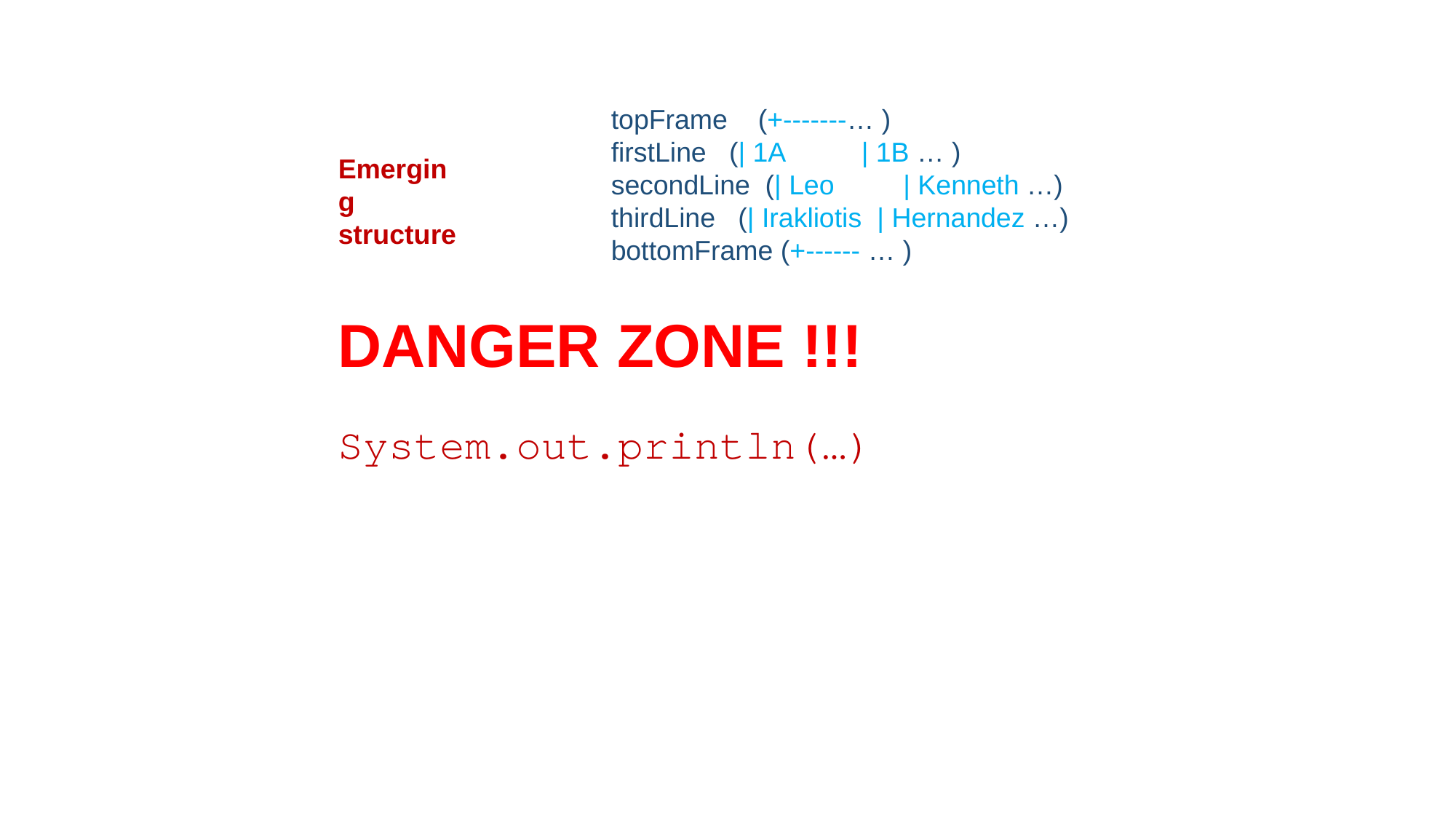

topFrame    (+-------… )
firstLine   (| 1A          | 1B … )
secondLine  (| Leo         | Kenneth …)
thirdLine   (| Irakliotis  | Hernandez …)
bottomFrame (+------ … )
Emerging structure
DANGER ZONE !!!
System.out.println(…)